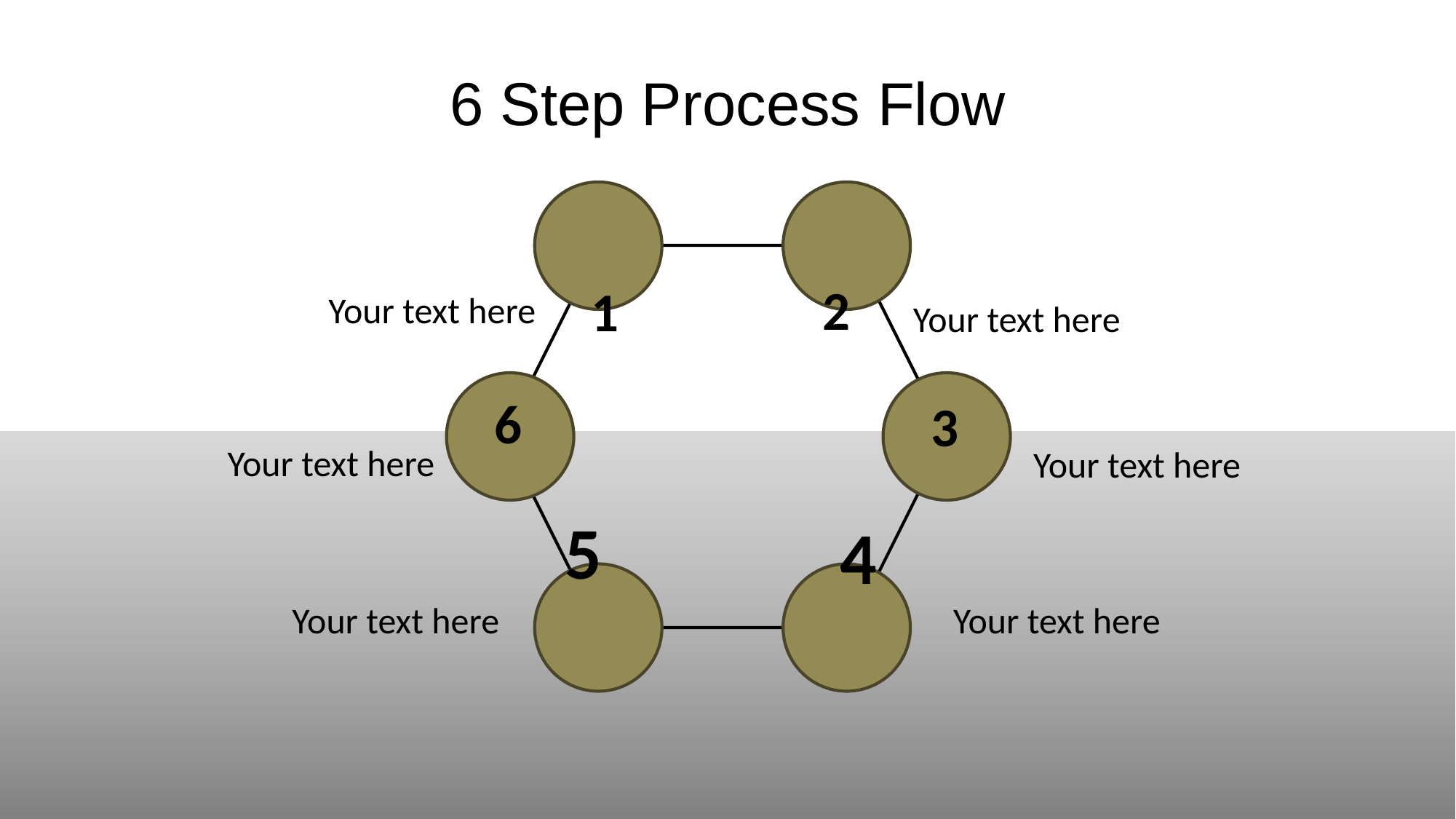

# 6 Step Process Flow

2
1
Your text here
Your text here
6
3

Your text here
Your text here
5
4
Your text here
Your text here